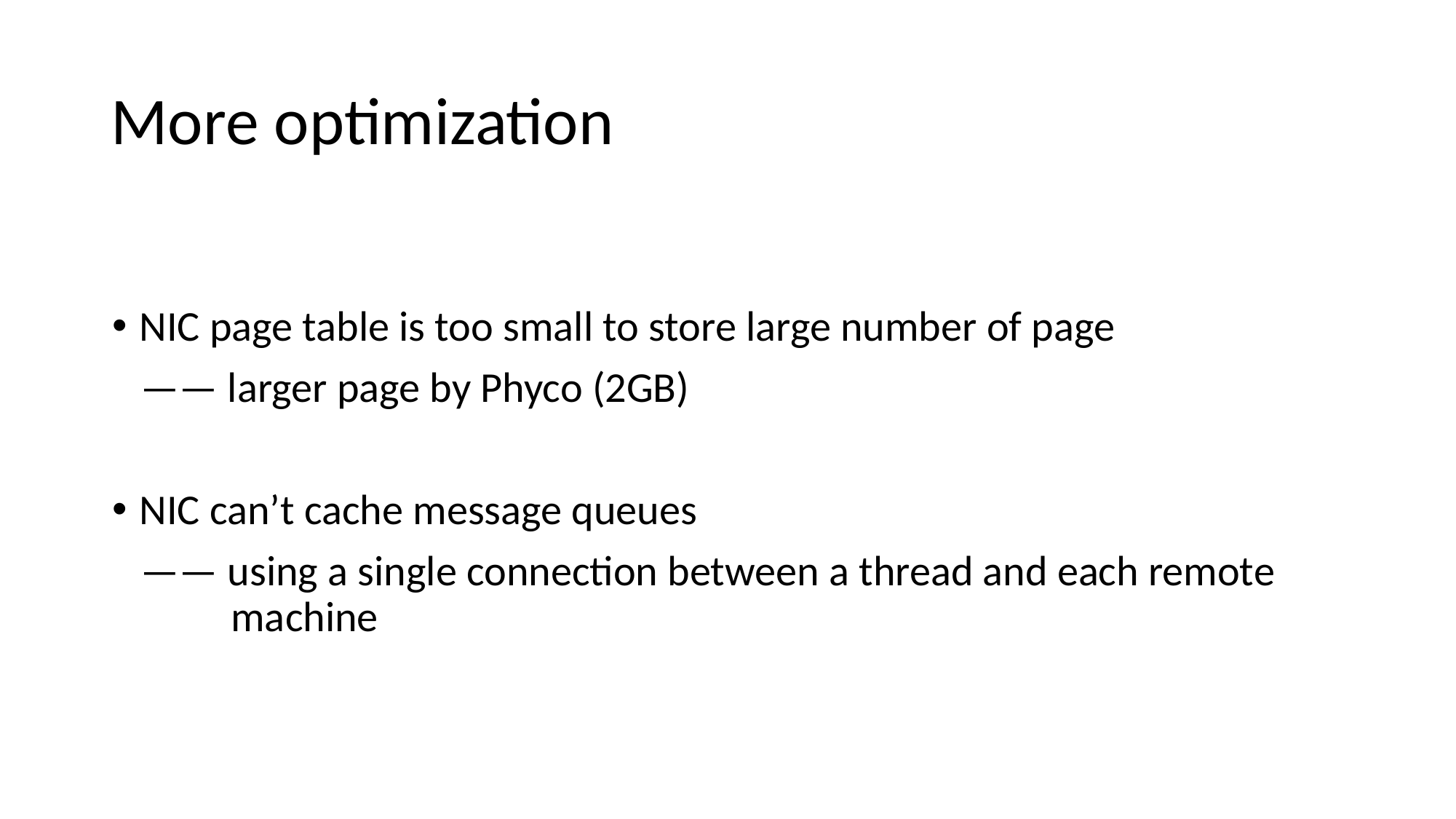

# More optimization
NIC page table is too small to store large number of page
   —— larger page by Phyco (2GB)

NIC can’t cache message queues
   —— using a single connection between a thread and each remote 	 	 machine